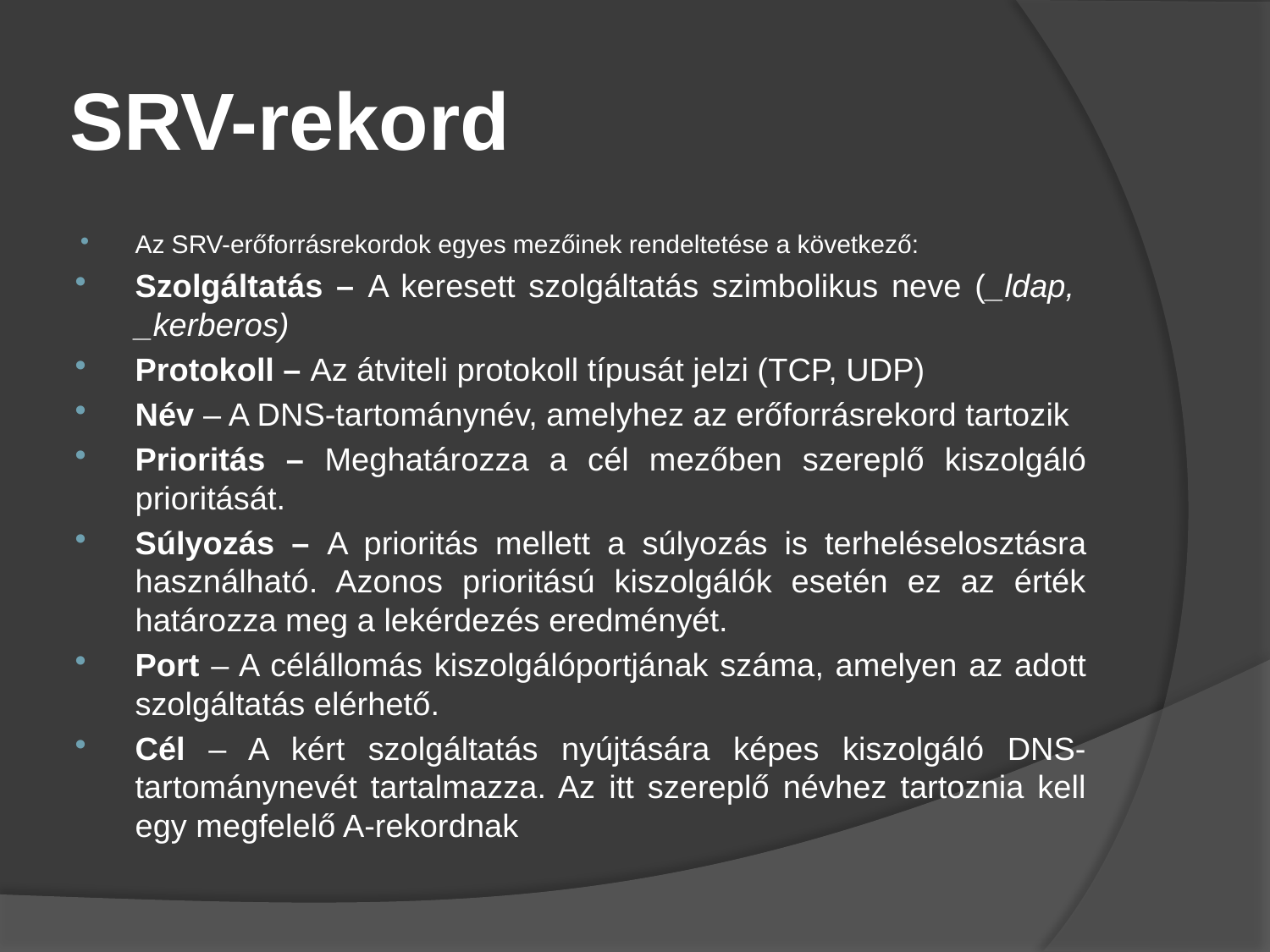

# SRV-rekord
Az SRV-erőforrásrekordok egyes mezőinek rendeltetése a következő:
Szolgáltatás – A keresett szolgáltatás szimbolikus neve (_ldap,  _kerberos)
Protokoll – Az átviteli protokoll típusát jelzi (TCP, UDP)
Név – A DNS-tartománynév, amelyhez az erőforrásrekord tartozik
Prioritás – Meghatározza a cél mezőben szereplő kiszolgáló prioritását.
Súlyozás – A prioritás mellett a súlyozás is terheléselosztásra használható. Azonos prioritású kiszolgálók esetén ez az érték határozza meg a lekérdezés eredményét.
Port – A célállomás kiszolgálóportjának száma, amelyen az adott szolgáltatás elérhető.
Cél – A kért szolgáltatás nyújtására képes kiszolgáló DNS-tartománynevét tartalmazza. Az itt szereplő névhez tartoznia kell egy megfelelő A-rekordnak